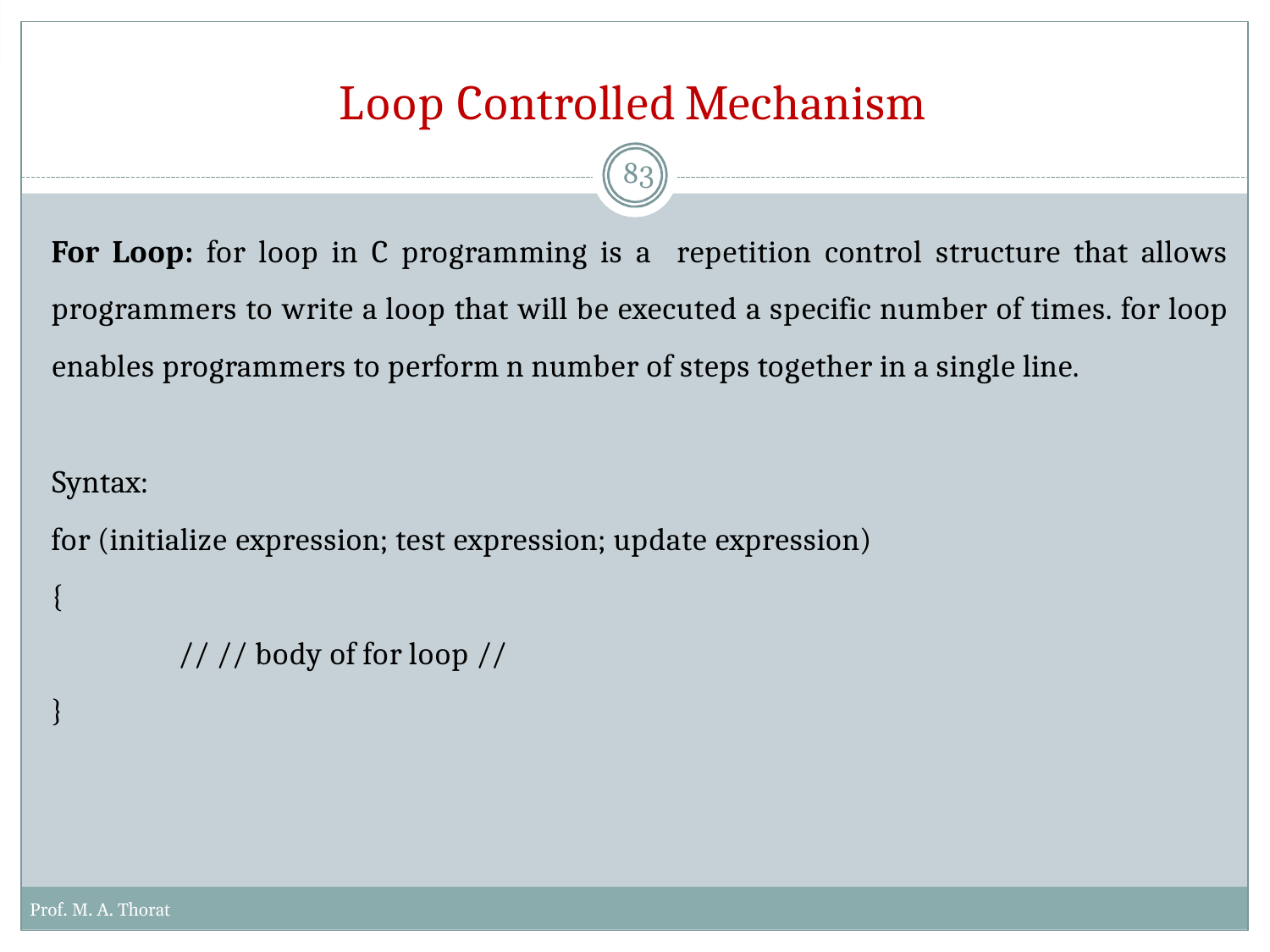

# Loop Controlled Mechanism
83
For Loop: for loop in C programming is a  repetition control structure that allows programmers to write a loop that will be executed a specific number of times. for loop enables programmers to perform n number of steps together in a single line.

Syntax:
for (initialize expression; test expression; update expression)
{
// // body of for loop //
}
Prof. M. A. Thorat